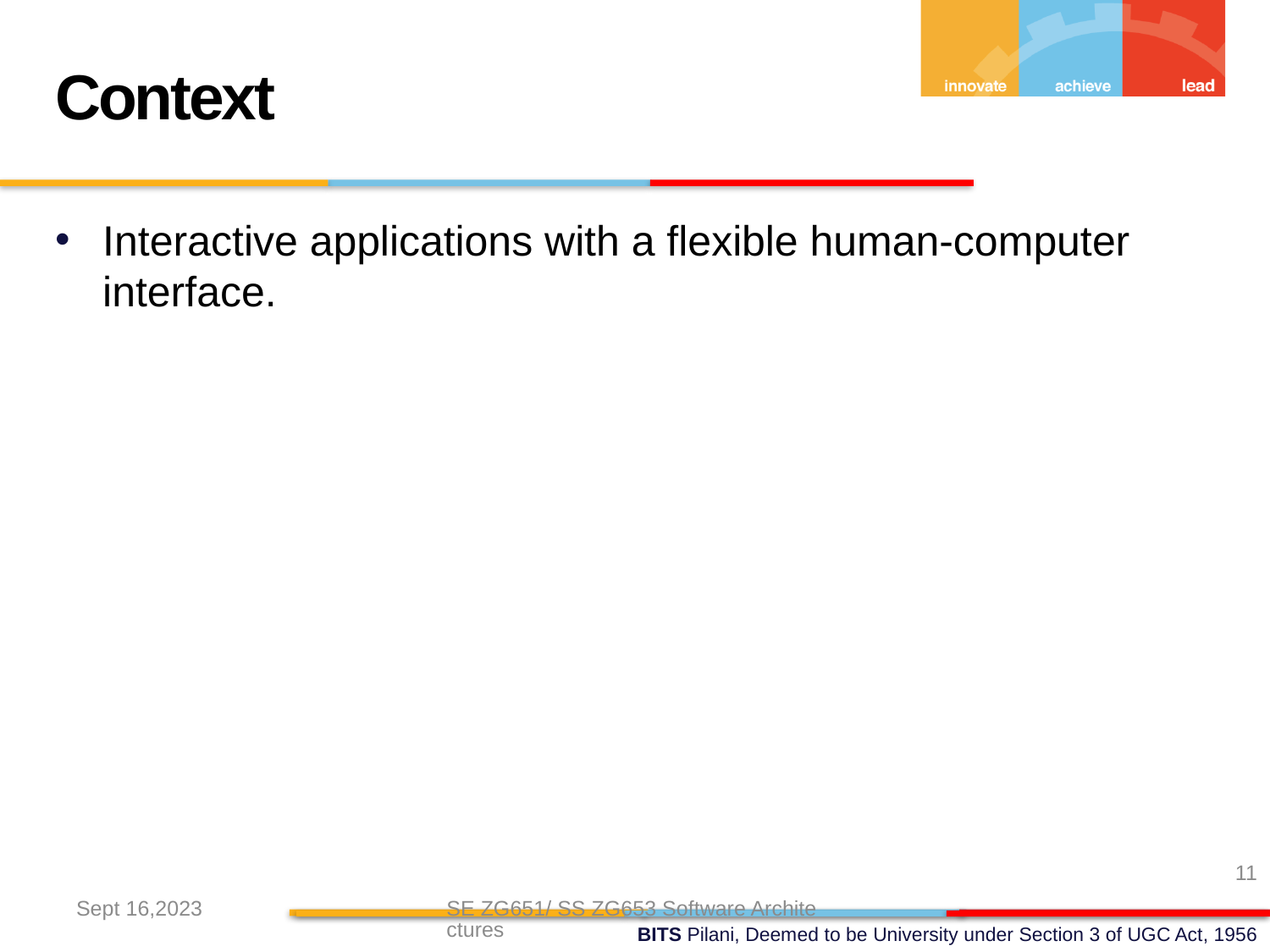

Context
Interactive applications with a flexible human-computer interface.
11
Sept 16,2023
SE ZG651/ SS ZG653 Software Architectures